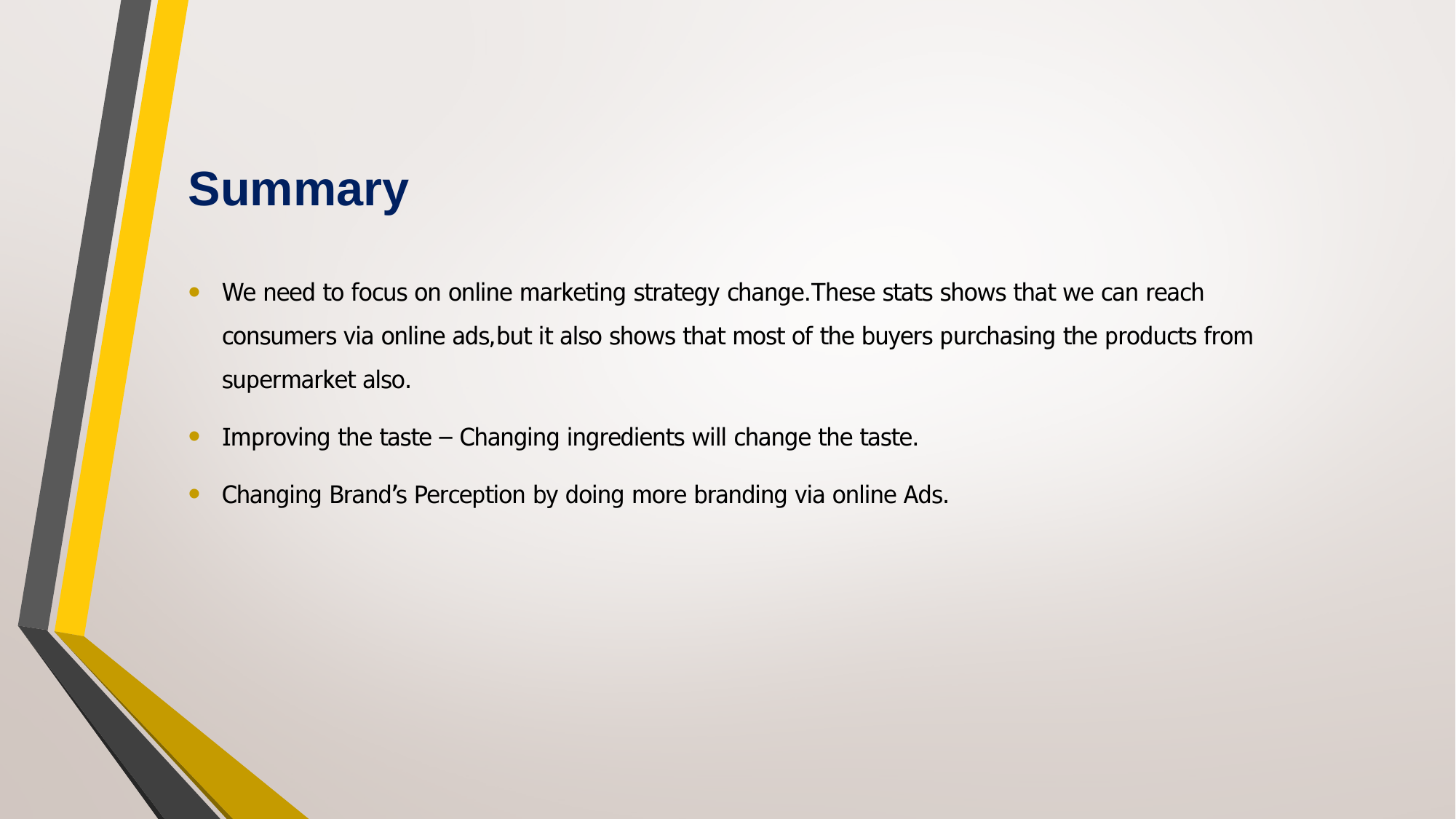

# Summary
We need to focus on online marketing strategy change.These stats shows that we can reach consumers via online ads,but it also shows that most of the buyers purchasing the products from supermarket also.
Improving the taste – Changing ingredients will change the taste.
Changing Brand’s Perception by doing more branding via online Ads.